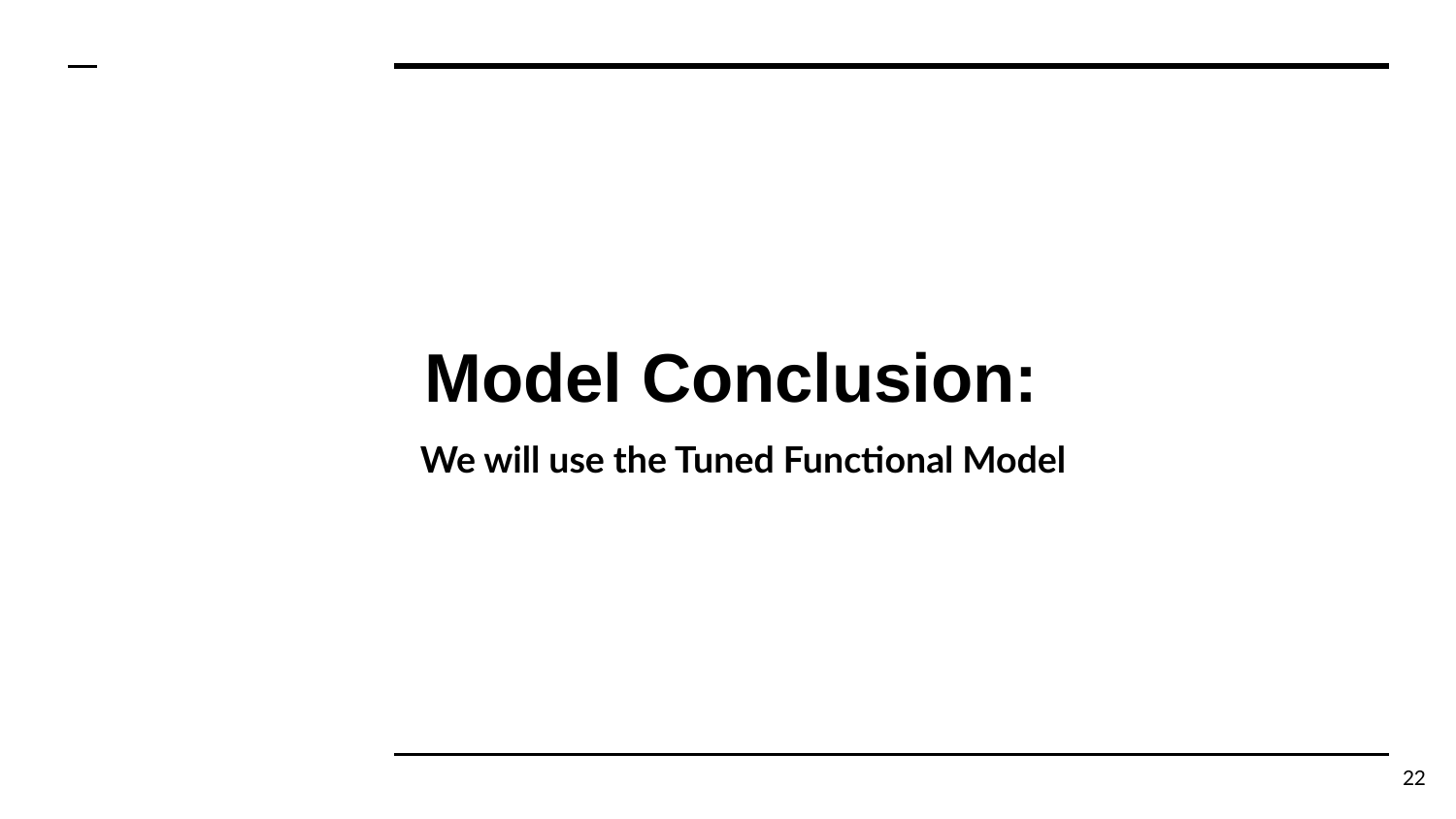

# Model Conclusion:
We will use the Tuned Functional Model
22